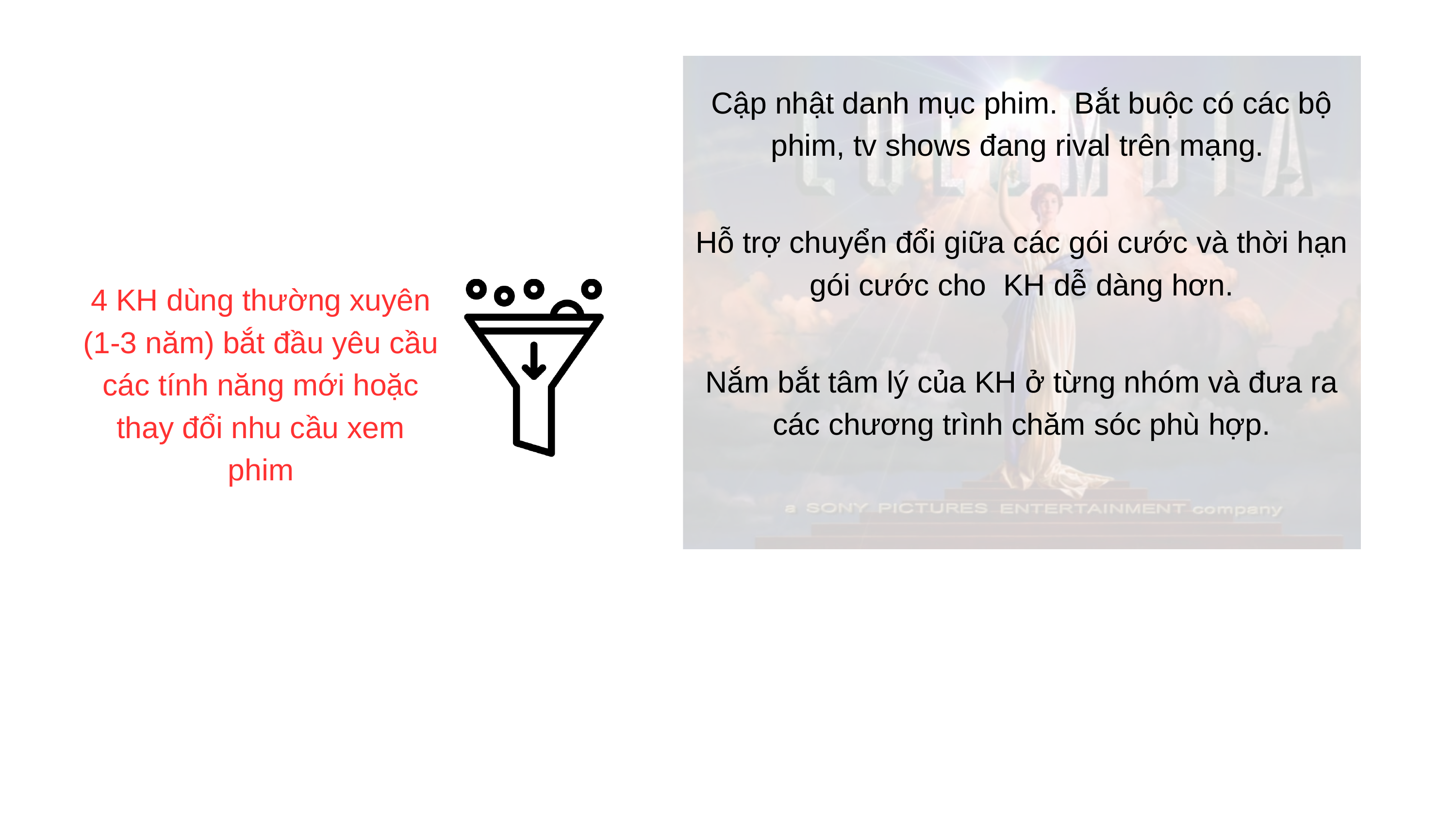

Cập nhật danh mục phim.  Bắt buộc có các bộ phim, tv shows đang rival trên mạng.
Hỗ trợ chuyển đổi giữa các gói cước và thời hạn gói cước cho  KH dễ dàng hơn.
4 KH dùng thường xuyên (1-3 năm) bắt đầu yêu cầu các tính năng mới hoặc thay đổi nhu cầu xem phim

Nắm bắt tâm lý của KH ở từng nhóm và đưa ra các chương trình chăm sóc phù hợp.